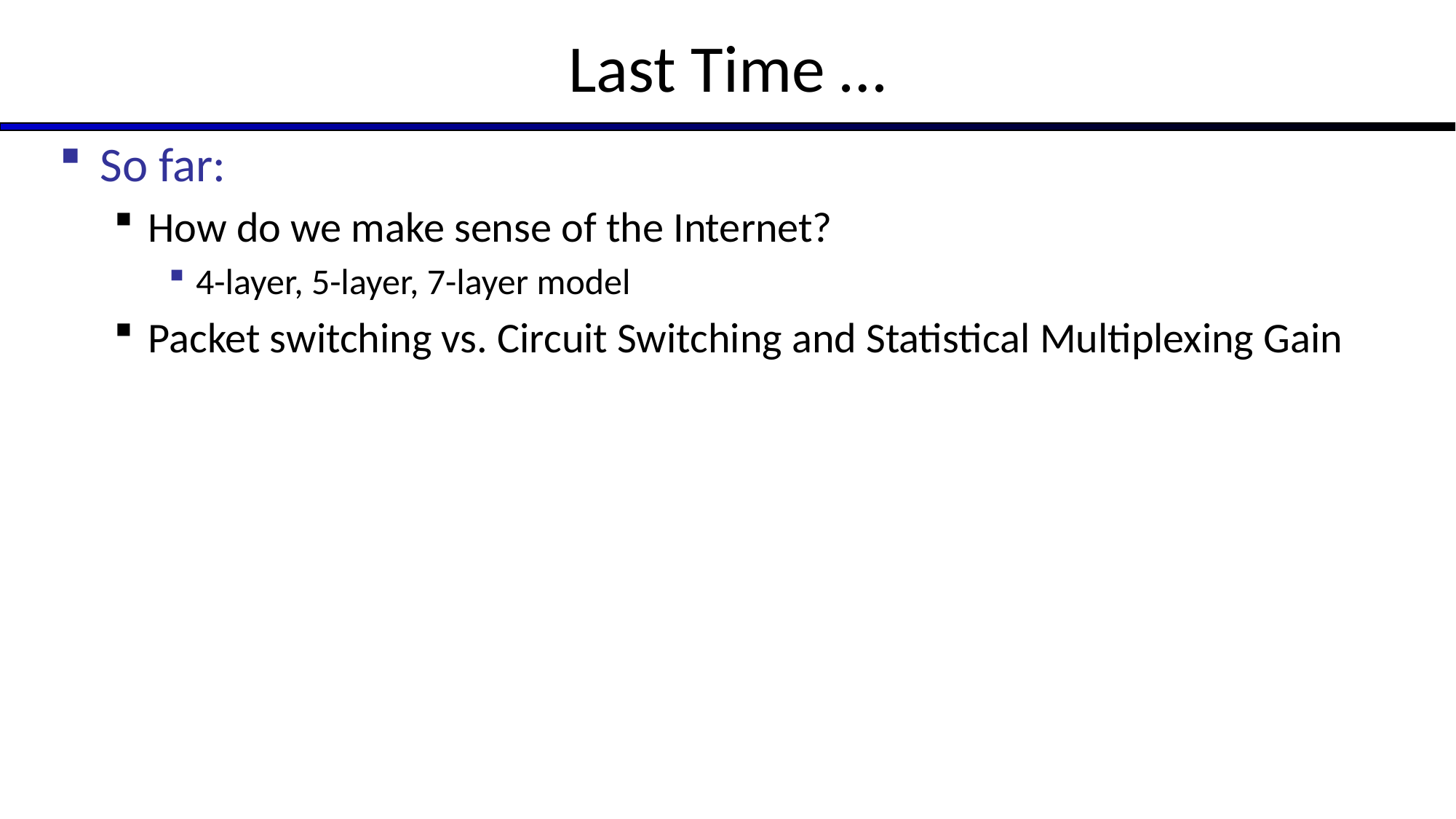

# Last Time …
So far:
How do we make sense of the Internet?
4-layer, 5-layer, 7-layer model
Packet switching vs. Circuit Switching and Statistical Multiplexing Gain